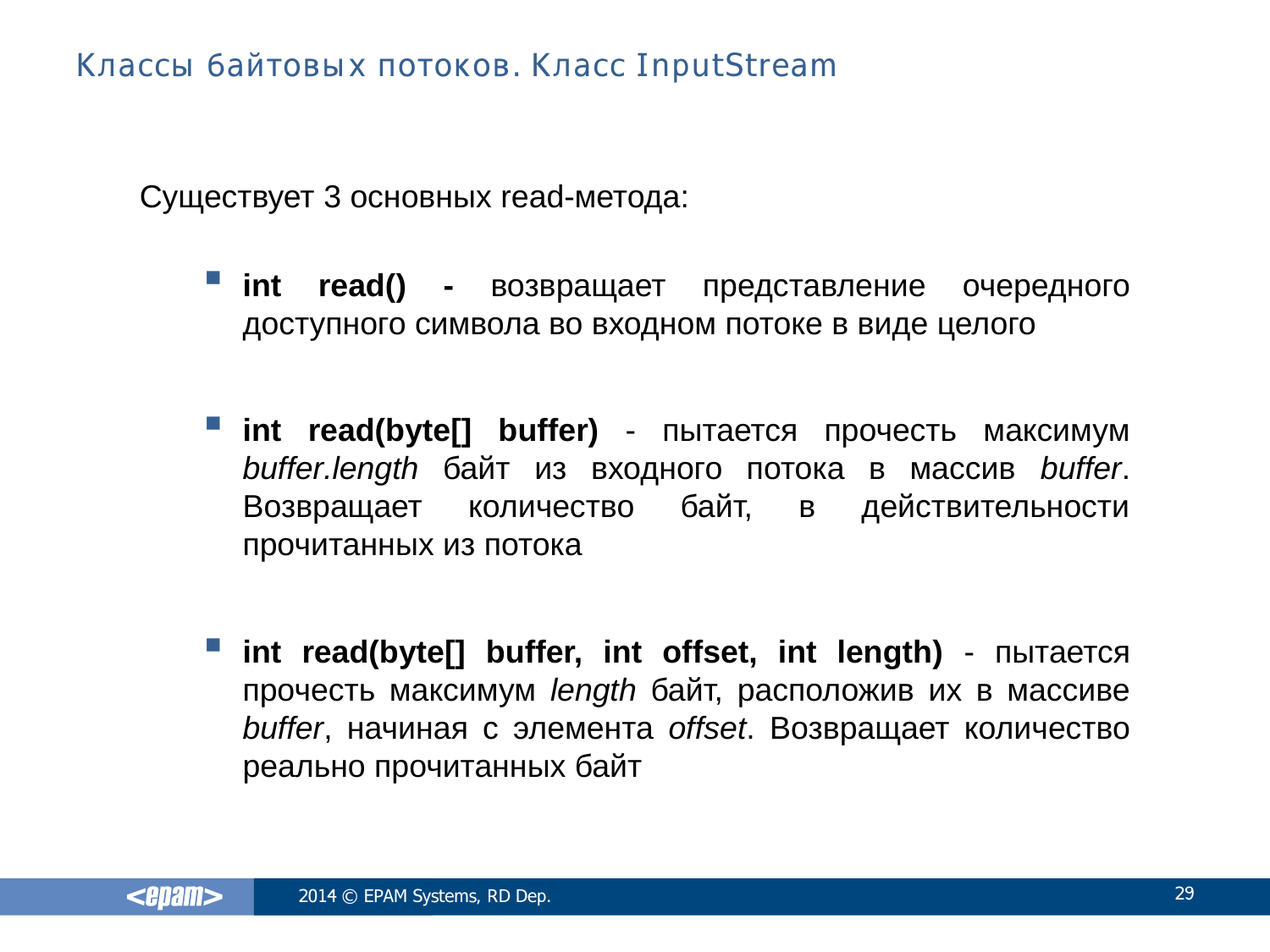

# Классы байтовых потоков. Класс InputStream
Существует 3 основных read-метода:

int read() - возвращает представление очередного доступного символа во входном потоке в виде целого

int read(byte[] buffer) - пытается прочесть максимум buffer.length байт из входного потока в массив buffer. Возвращает количество байт, в действительности прочитанных из потока

int read(byte[] buffer, int offset, int length) - пытается прочесть максимум length байт, расположив их в массиве buffer, начиная с элемента offset. Возвращает количество реально прочитанных байт

29
2014 © EPAM Systems, RD Dep.